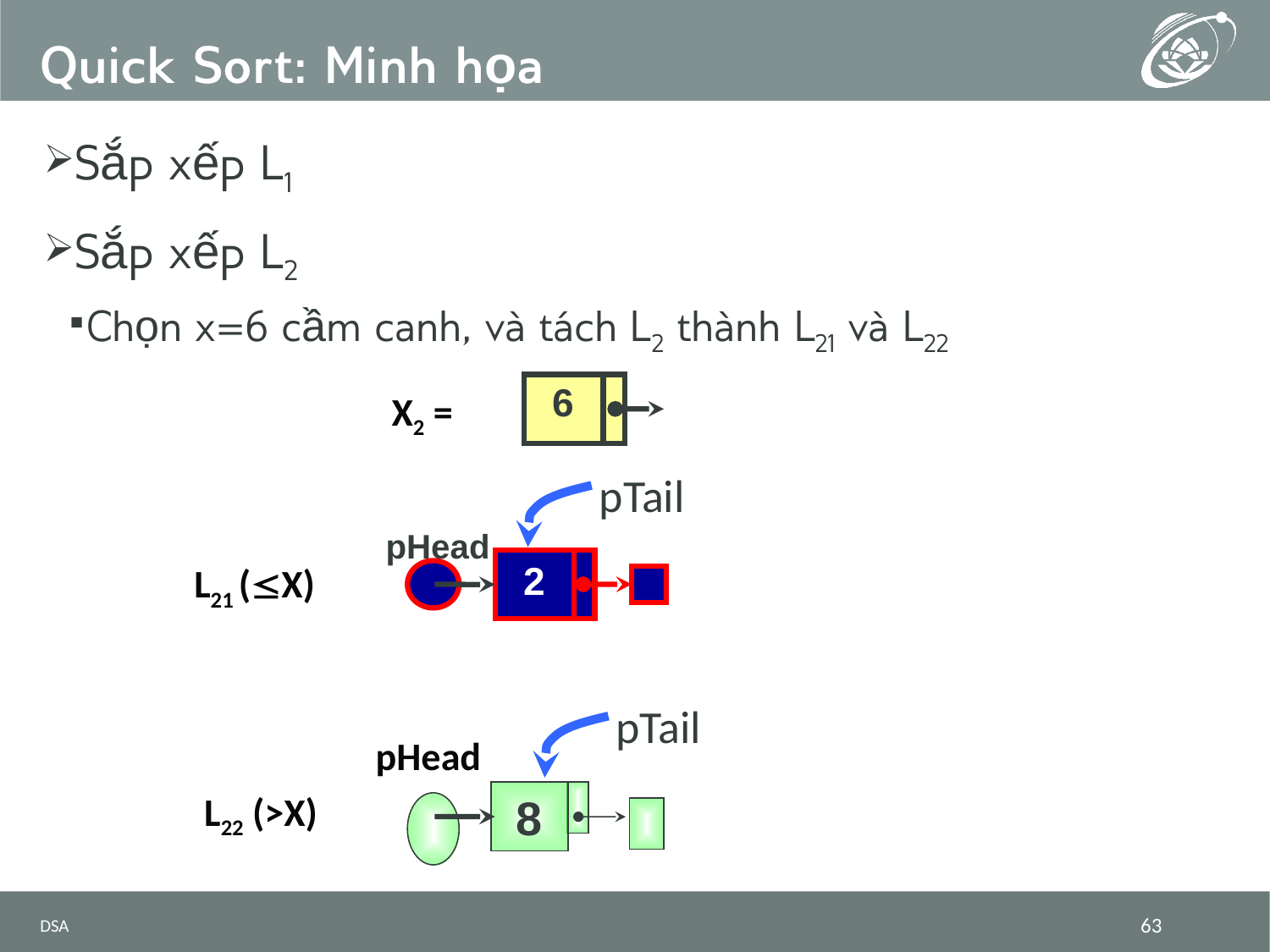

# Quick Sort: Minh họa
Sắp xếp L1
Sắp xếp L2
Chọn x=6 cầm canh, và tách L2 thành L21 và L22
6

X2 =
pTail
pHead

2

L21 (≤X)

pTail

pHead
8

L22 (>X)

DSA
63